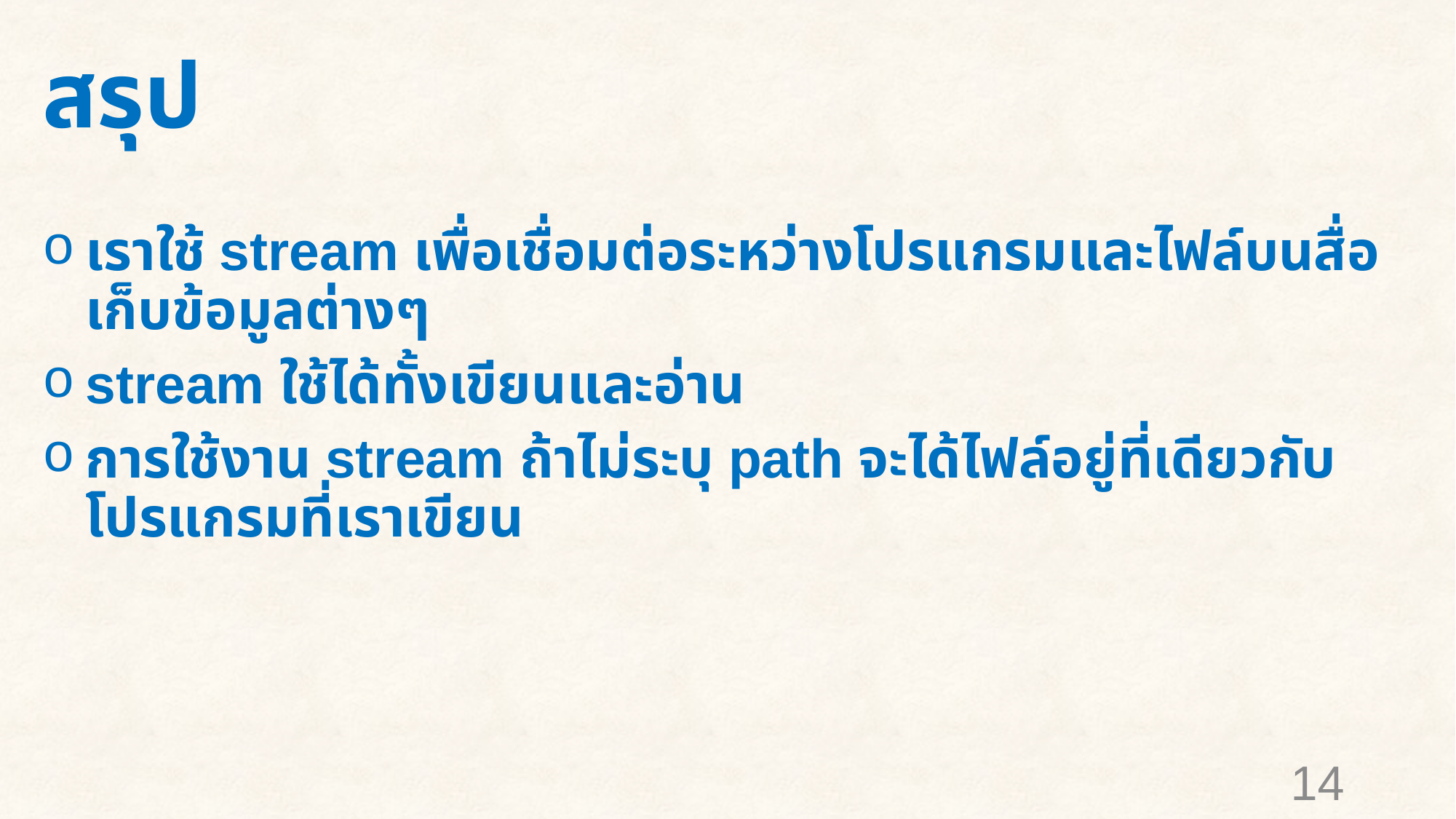

# สรุป
เราใช้ stream เพื่อเชื่อมต่อระหว่างโปรแกรมและไฟล์บนสื่อเก็บข้อมูลต่างๆ
stream ใช้ได้ทั้งเขียนและอ่าน
การใช้งาน stream ถ้าไม่ระบุ path จะได้ไฟล์อยู่ที่เดียวกับโปรแกรมที่เราเขียน
14